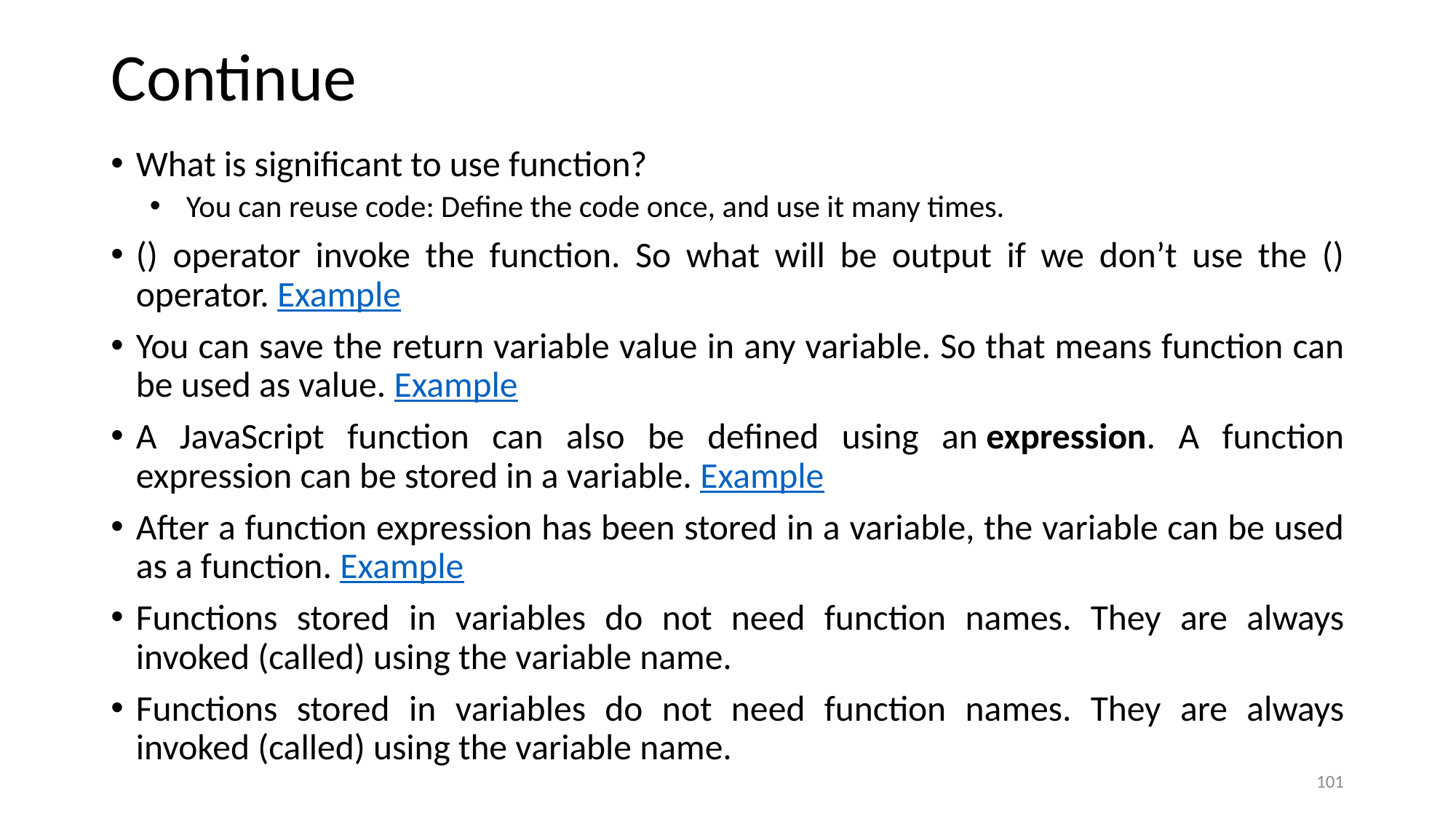

# Continue
What is significant to use function?
You can reuse code: Define the code once, and use it many times.
() operator invoke the function. So what will be output if we don’t use the () operator. Example
You can save the return variable value in any variable. So that means function can be used as value. Example
A JavaScript function can also be defined using an expression. A function expression can be stored in a variable. Example
After a function expression has been stored in a variable, the variable can be used as a function. Example
Functions stored in variables do not need function names. They are always invoked (called) using the variable name.
Functions stored in variables do not need function names. They are always invoked (called) using the variable name.

101